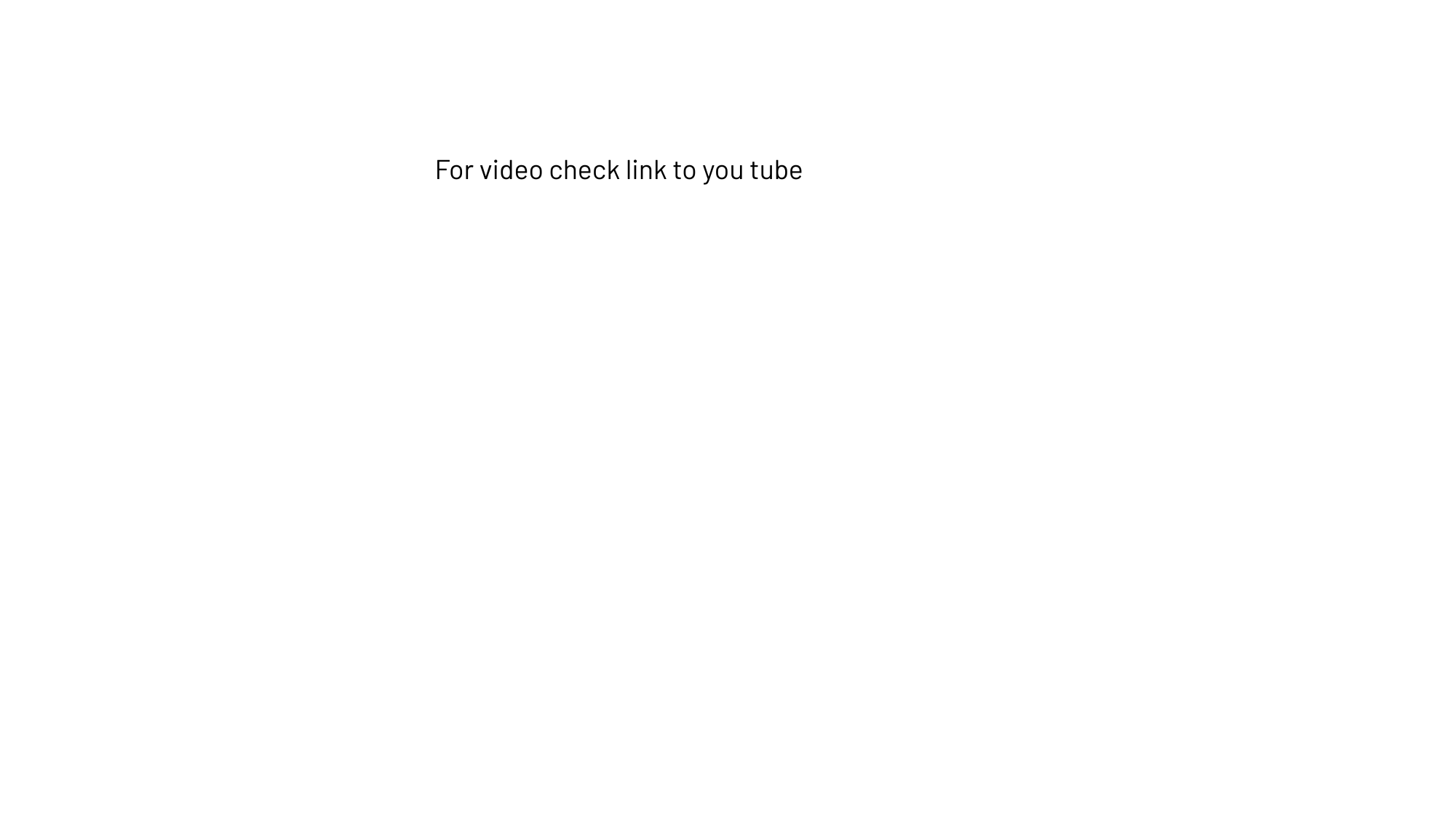

For video check link to you tube